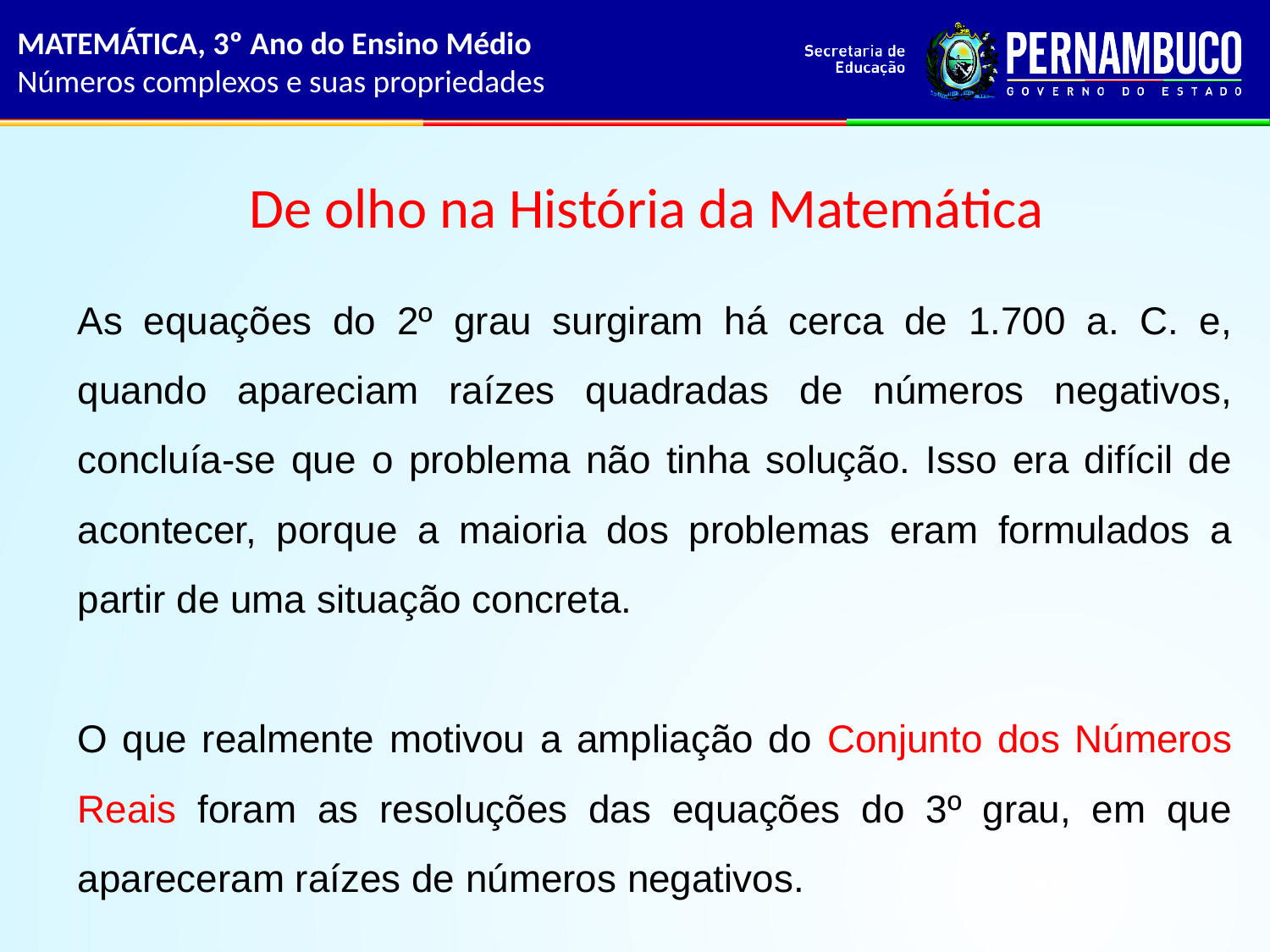

MATEMÁTICA, 3º Ano do Ensino Médio
Números complexos e suas propriedades
# De olho na História da Matemática
As equações do 2º grau surgiram há cerca de 1.700 a. C. e, quando apareciam raízes quadradas de números negativos, concluía-se que o problema não tinha solução. Isso era difícil de acontecer, porque a maioria dos problemas eram formulados a partir de uma situação concreta.

O que realmente motivou a ampliação do Conjunto dos Números Reais foram as resoluções das equações do 3º grau, em que apareceram raízes de números negativos.